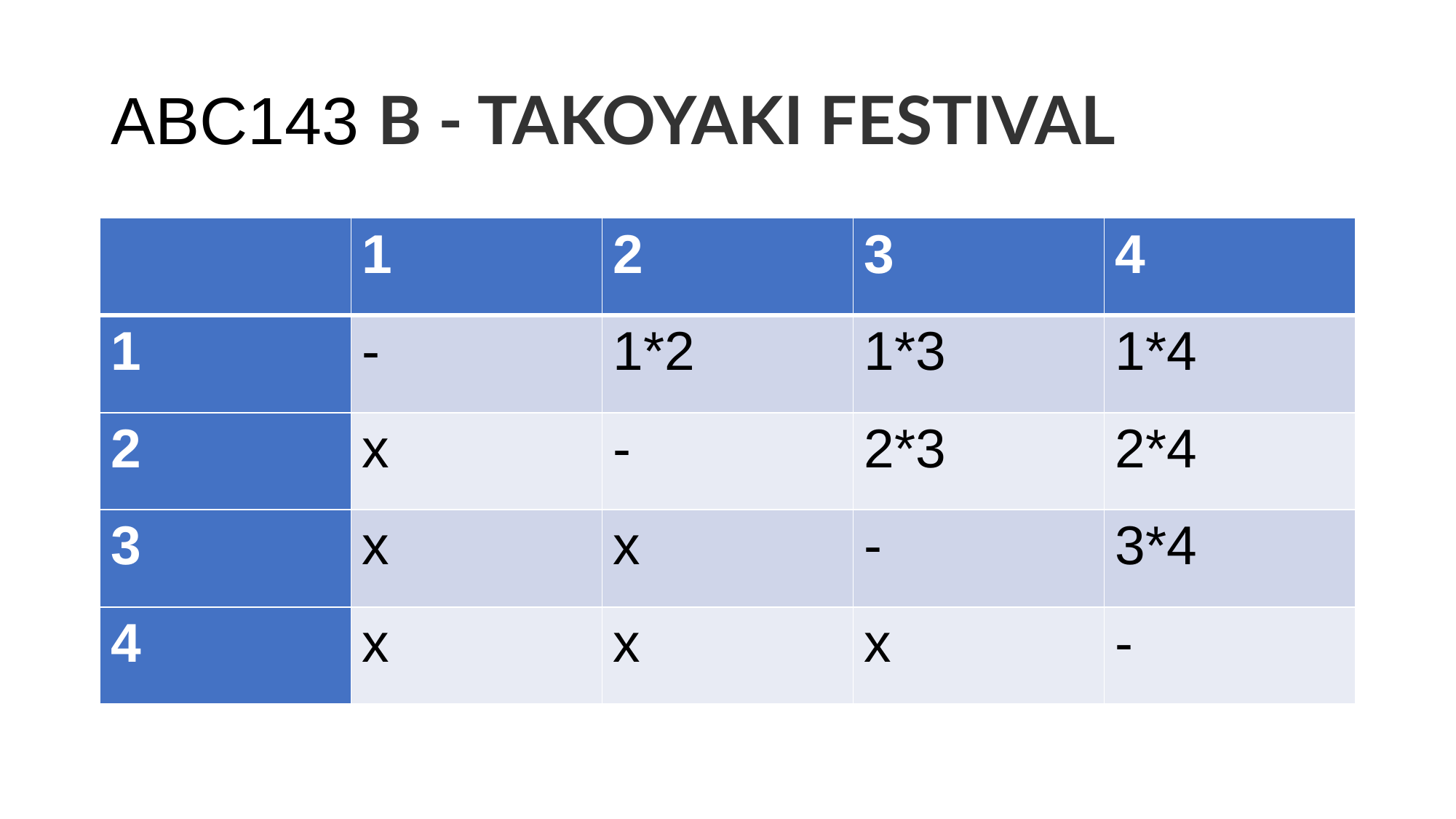

# ABC143 B - TAKOYAKI FESTIVAL
|  | 1 | 2 | 3 | 4 |
| --- | --- | --- | --- | --- |
| 1 | - | 1\*2 | 1\*3 | 1\*4 |
| 2 | x | - | 2\*3 | 2\*4 |
| 3 | x | x | - | 3\*4 |
| 4 | x | x | x | - |